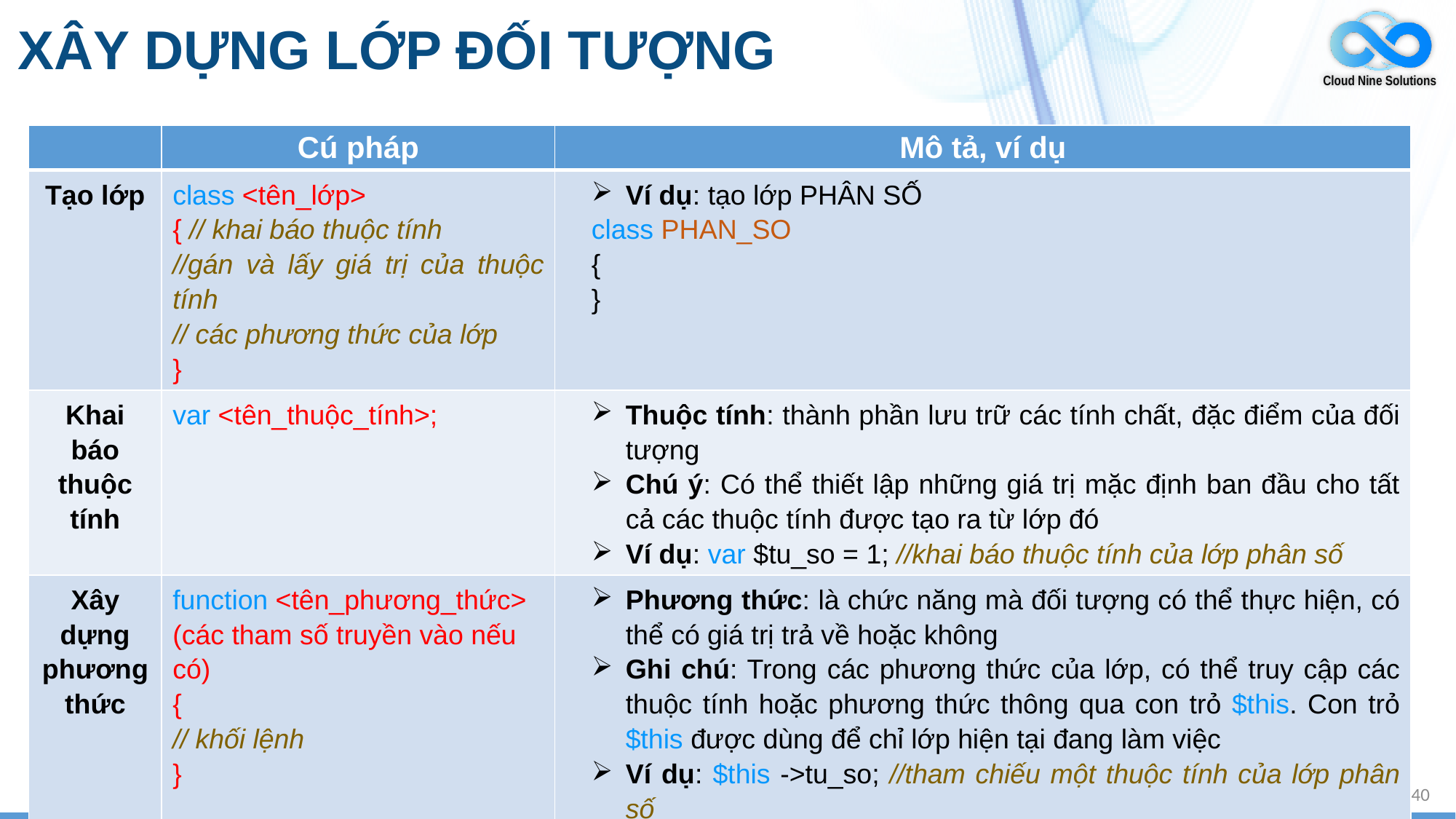

# XÂY DỰNG LỚP ĐỐI TƯỢNG
|  | Cú pháp | Mô tả, ví dụ |
| --- | --- | --- |
| Tạo lớp | class <tên\_lớp> { // khai báo thuộc tính //gán và lấy giá trị của thuộc tính // các phương thức của lớp } | Ví dụ: tạo lớp PHÂN SỐ class PHAN\_SO { } |
| Khai báo thuộc tính | var <tên\_thuộc\_tính>; | Thuộc tính: thành phần lưu trữ các tính chất, đặc điểm của đối tượng Chú ý: Có thể thiết lập những giá trị mặc định ban đầu cho tất cả các thuộc tính được tạo ra từ lớp đó Ví dụ: var $tu\_so = 1; //khai báo thuộc tính của lớp phân số |
| Xây dựng phương thức | function <tên\_phương\_thức> (các tham số truyền vào nếu có) { // khối lệnh } | Phương thức: là chức năng mà đối tượng có thể thực hiện, có thể có giá trị trả về hoặc không Ghi chú: Trong các phương thức của lớp, có thể truy cập các thuộc tính hoặc phương thức thông qua con trỏ $this. Con trỏ $this được dùng để chỉ lớp hiện tại đang làm việc Ví dụ: $this ->tu\_so; //tham chiếu một thuộc tính của lớp phân số |
Cloud Nine Solutions Company Limited. All rights reserved | https://www.cloud9-solutions.com
40